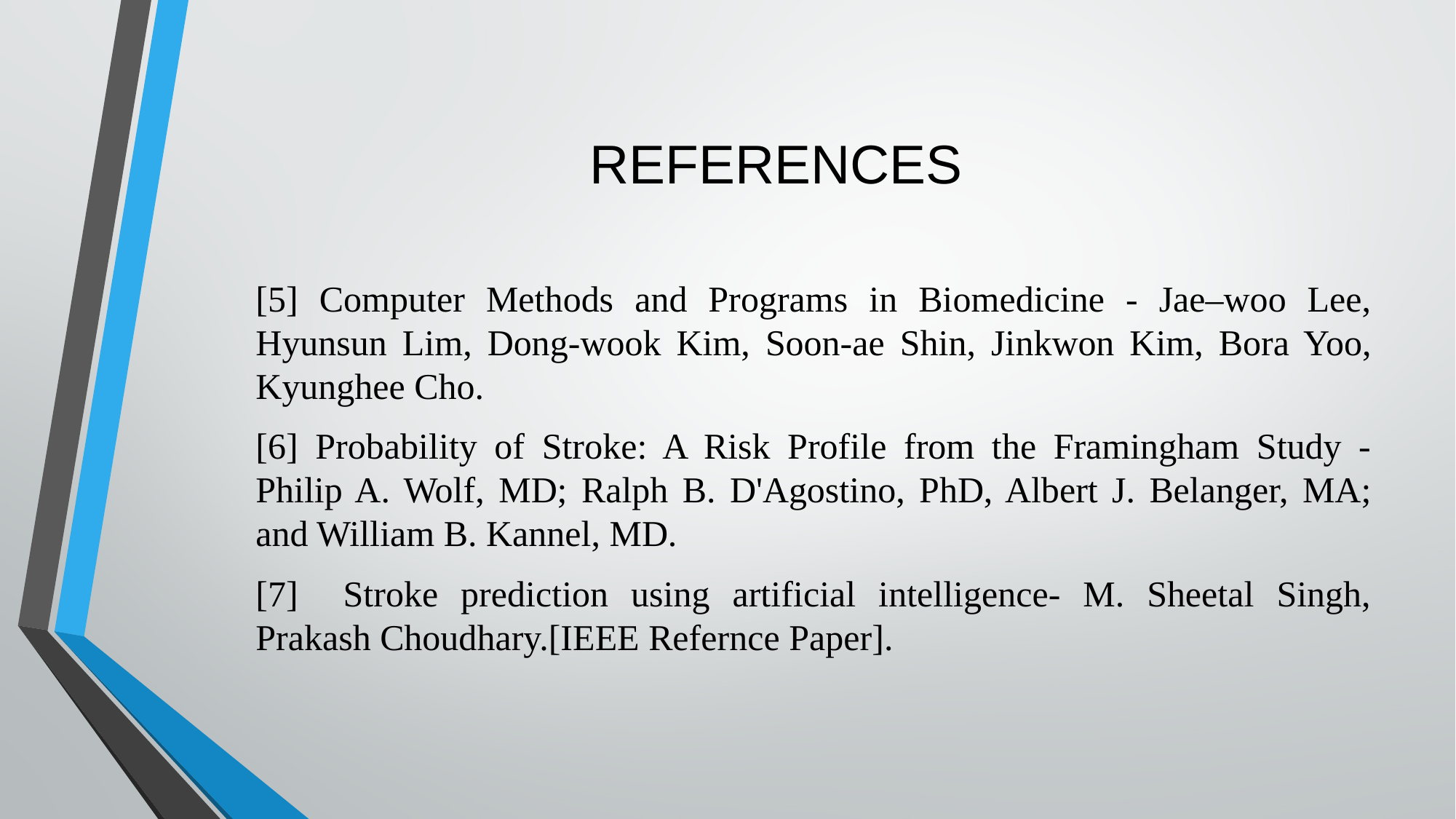

# REFERENCES
[5] Computer Methods and Programs in Biomedicine - Jae–woo Lee, Hyunsun Lim, Dong-wook Kim, Soon-ae Shin, Jinkwon Kim, Bora Yoo, Kyunghee Cho.
[6] Probability of Stroke: A Risk Profile from the Framingham Study - Philip A. Wolf, MD; Ralph B. D'Agostino, PhD, Albert J. Belanger, MA; and William B. Kannel, MD.
[7]  Stroke prediction using artificial intelligence- M. Sheetal Singh, Prakash Choudhary.[IEEE Refernce Paper].